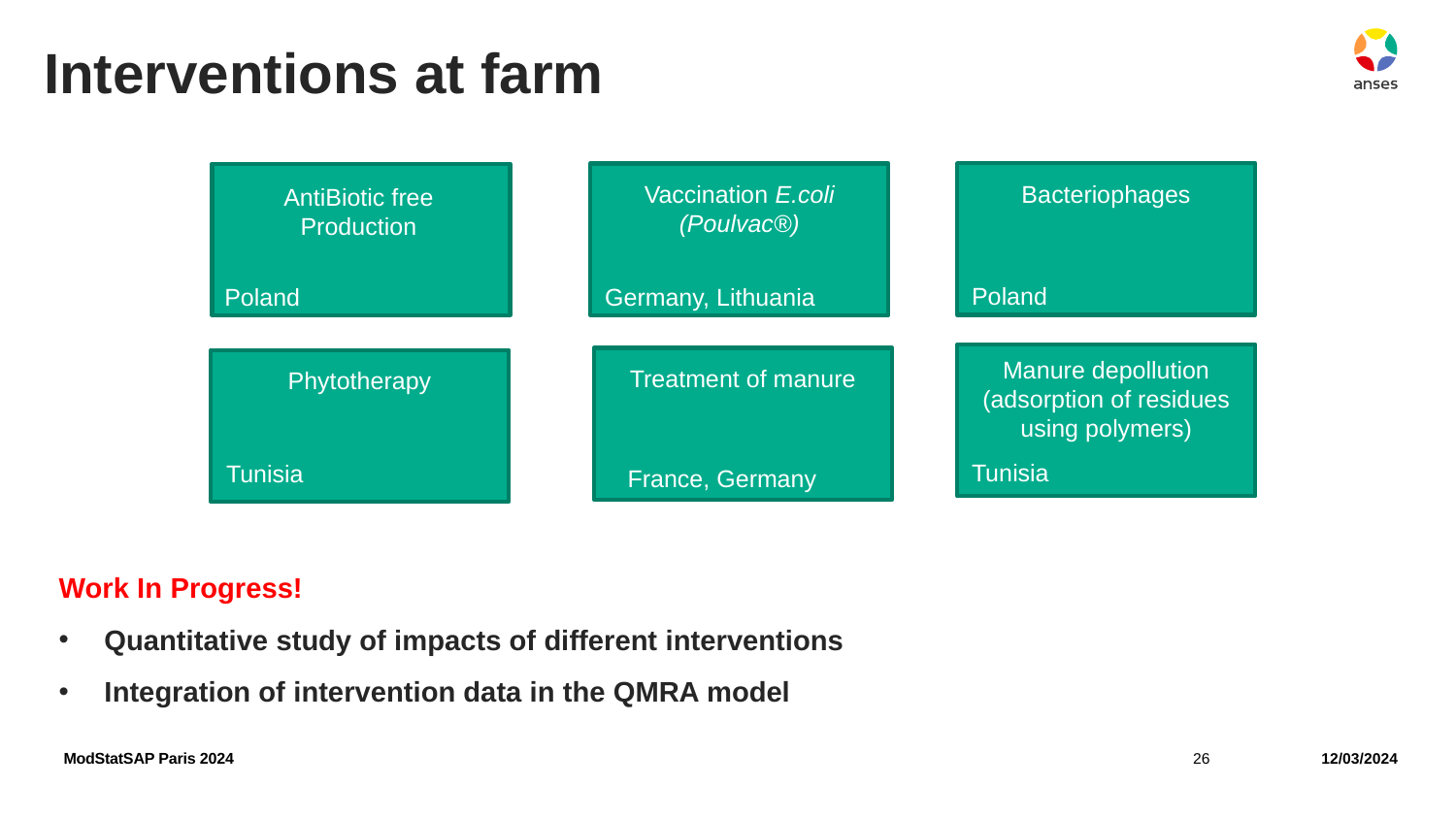

# Interventions at farm

Bacteriophages
Vaccination E.coli (Poulvac®)

AntiBiotic free Production

Poland
Poland
Germany, Lithuania

Manure depollution (adsorption of residues using polymers)

Treatment of manure
Phytotherapy
Tunisia
Tunisia
France, Germany
Work In Progress!
Quantitative study of impacts of different interventions
Integration of intervention data in the QMRA model
ModStatSAP Paris 2024
26
12/03/2024